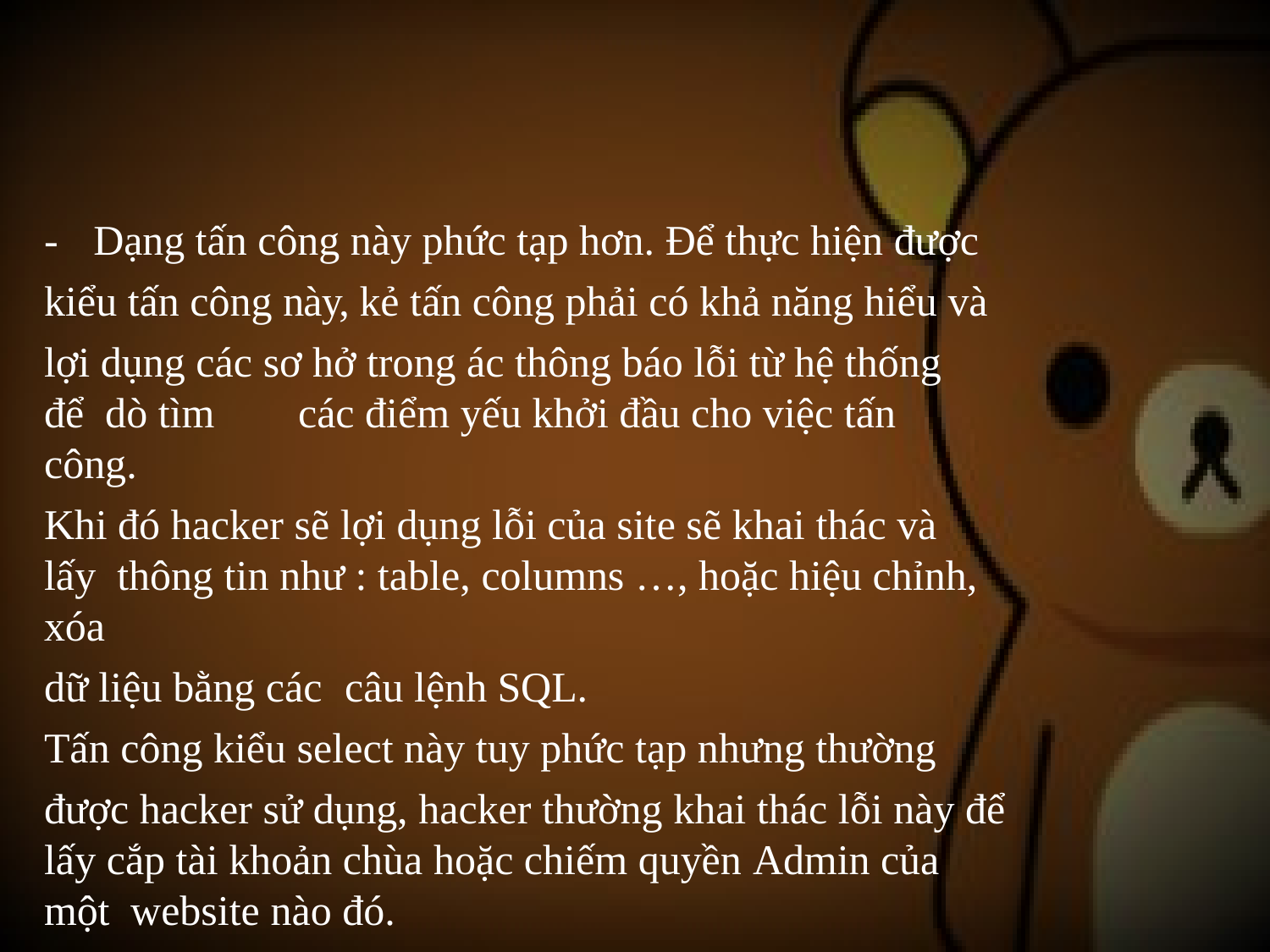

-	Dạng tấn công này phức tạp hơn. Để thực hiện được  kiểu tấn công này, kẻ tấn công phải có khả năng hiểu và
lợi dụng các sơ hở trong ác thông báo lỗi từ hệ thống để  dò tìm	các điểm yếu khởi đầu cho việc tấn công.
Khi đó hacker sẽ lợi dụng lỗi của site sẽ khai thác và lấy  thông tin như : table, columns …, hoặc hiệu chỉnh, xóa
dữ liệu bằng các	câu lệnh SQL.
Tấn công kiểu select này tuy phức tạp nhưng thường  được hacker sử dụng, hacker thường khai thác lỗi này để
lấy cắp tài khoản chùa hoặc chiếm quyền Admin của một  website nào đó.